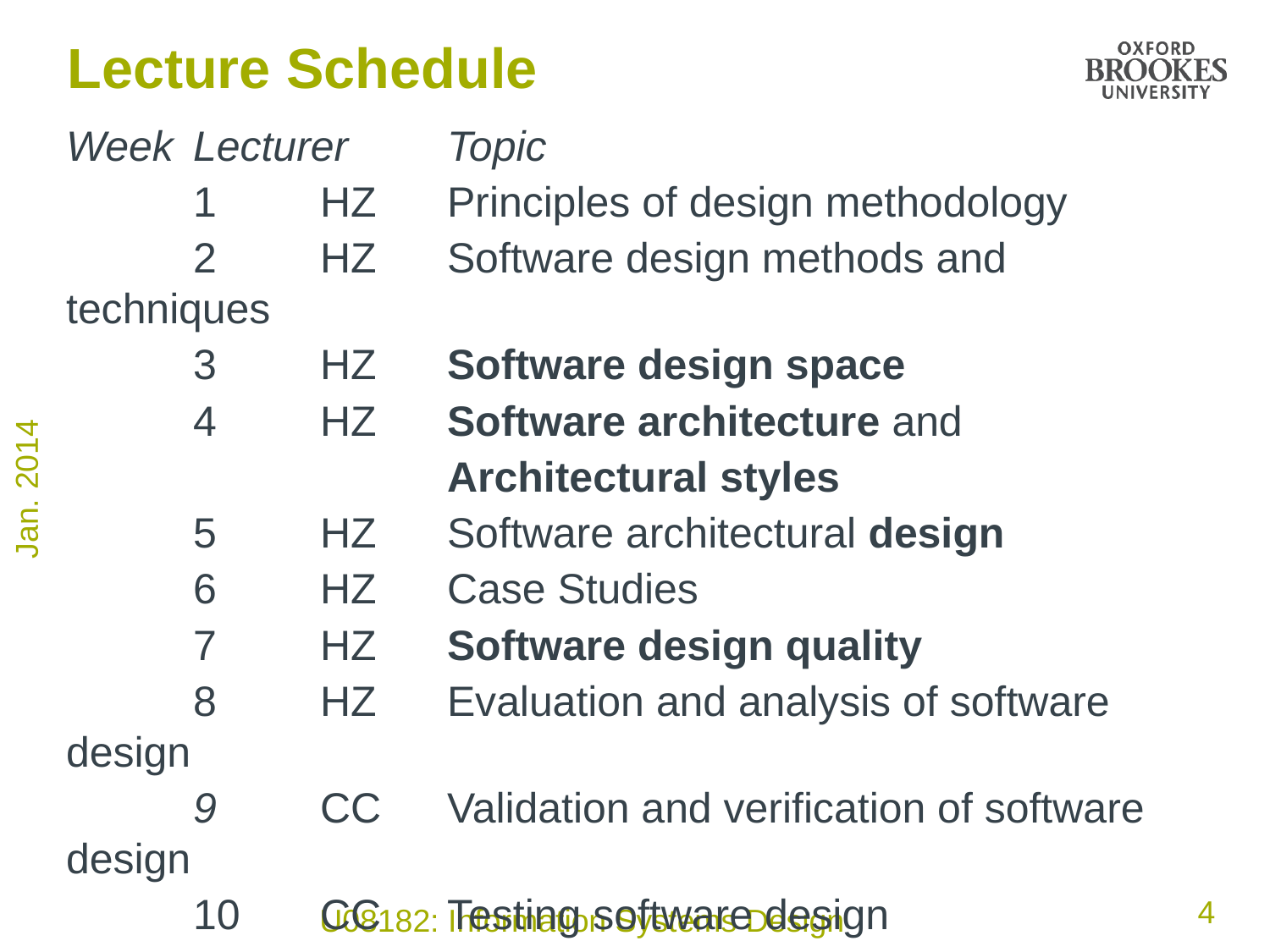

# Lecture Schedule
Week	Lecturer 	Topic
	1	HZ	Principles of design methodology
	2	HZ	Software design methods and techniques
	3	HZ	Software design space
	4	HZ	Software architecture and
			Architectural styles
	5	HZ	Software architectural design
	6	HZ	Case Studies
	7	HZ	Software design quality
	8	HZ	Evaluation and analysis of software design
	9	CC	Validation and verification of software design
	10	CC	Testing software design
	11 		Consolidation
	12	HZ/CC	Revision
Jan. 2014
4
U08182: Information Systems Design